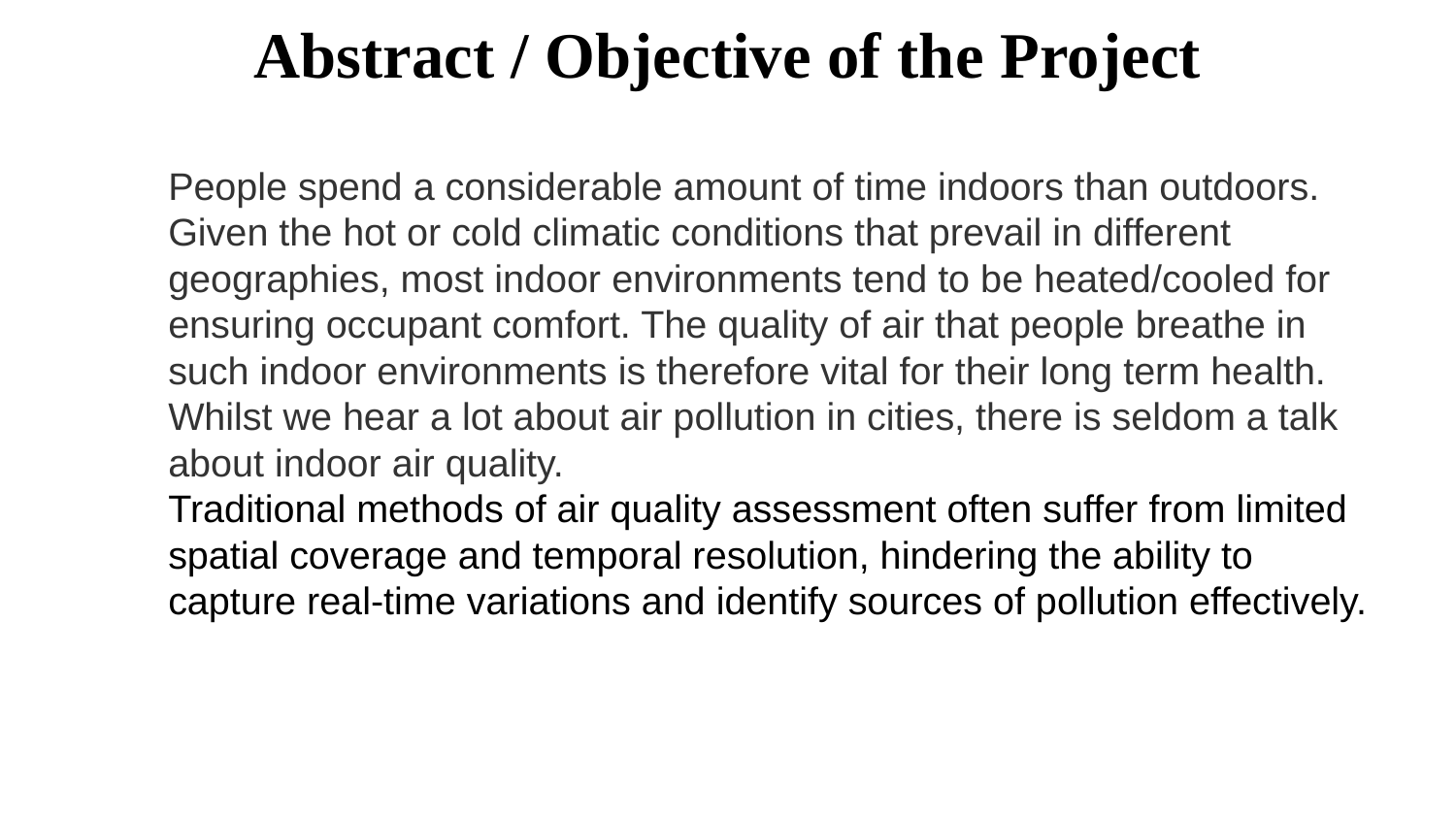

Abstract / Objective of the Project
People spend a considerable amount of time indoors than outdoors. Given the hot or cold climatic conditions that prevail in different geographies, most indoor environments tend to be heated/cooled for ensuring occupant comfort. The quality of air that people breathe in such indoor environments is therefore vital for their long term health. Whilst we hear a lot about air pollution in cities, there is seldom a talk about indoor air quality.
Traditional methods of air quality assessment often suffer from limited spatial coverage and temporal resolution, hindering the ability to capture real-time variations and identify sources of pollution effectively.